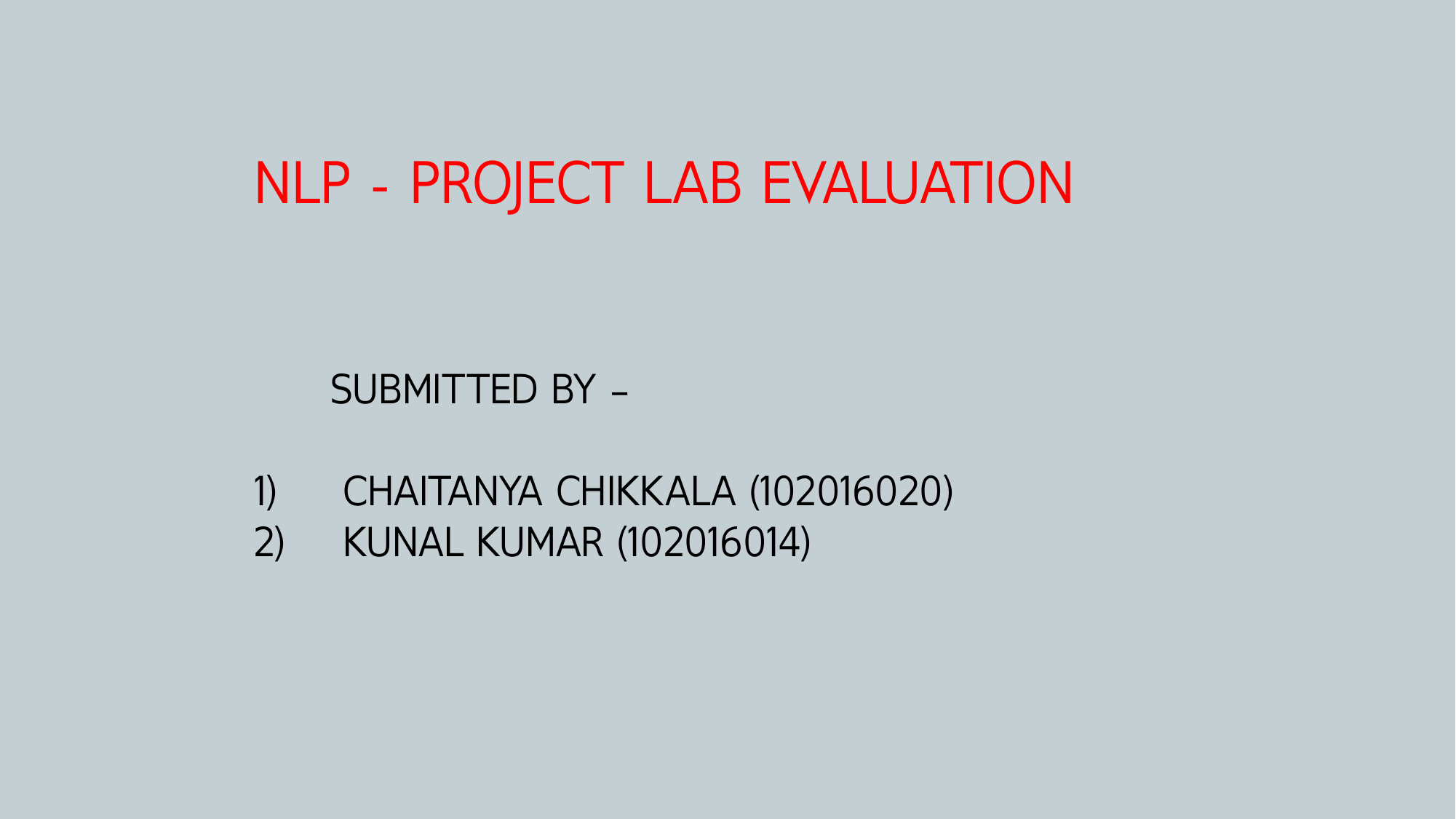

NLP - PROJECT LAB EVALUATION

      SUBMITTED BY –

CHAITANYA CHIKKALA (102016020)
KUNAL KUMAR (102016014)